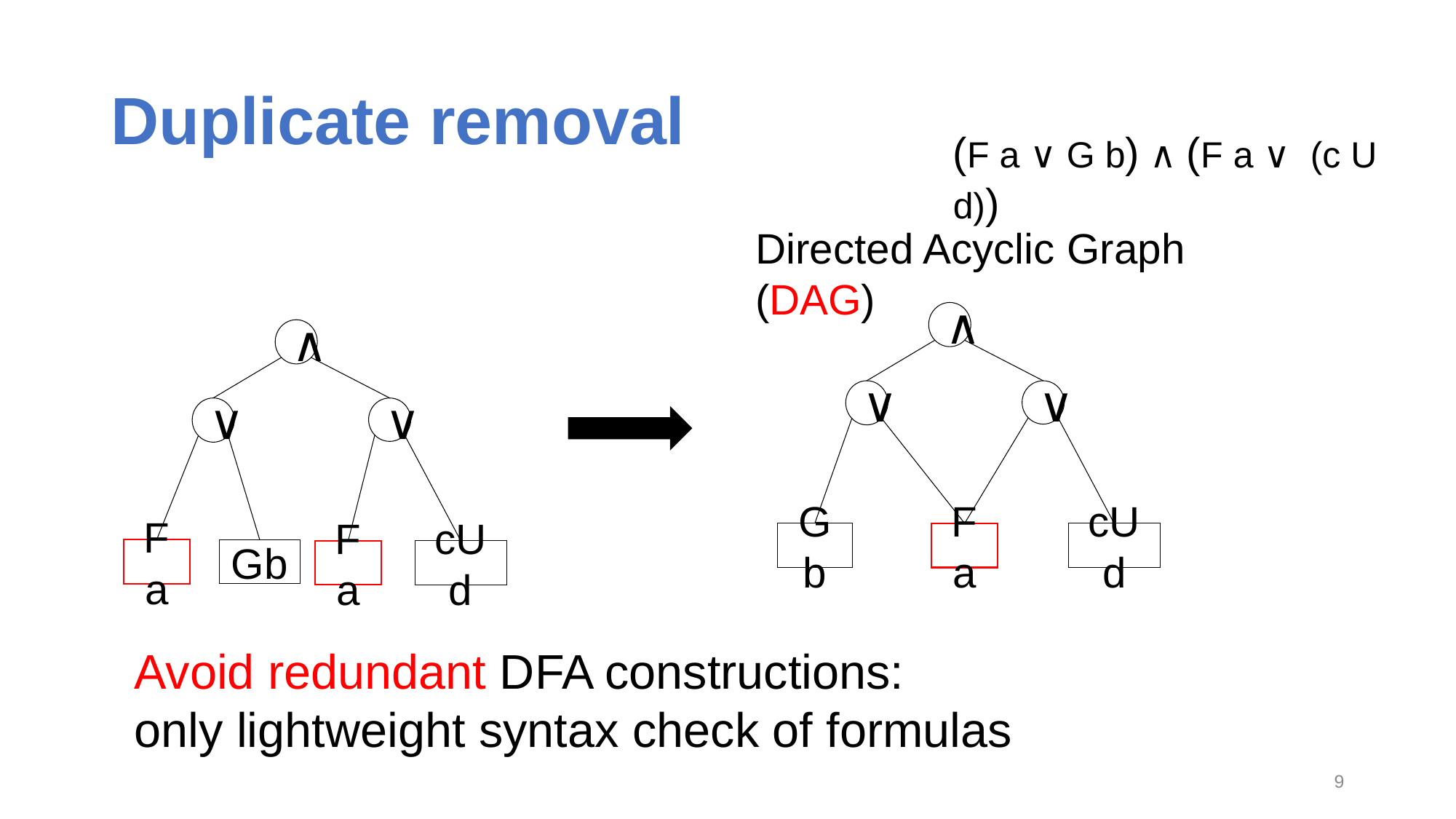

# Duplicate removal
(F a ∨ G b) ∧ (F a ∨  (c U d))
Directed Acyclic Graph (DAG)
∧
∨
∨
Gb
cUd
Fa
∧
∨
∨
Gb
Fa
cUd
Fa

Avoid redundant DFA constructions:
only lightweight syntax check of formulas
9